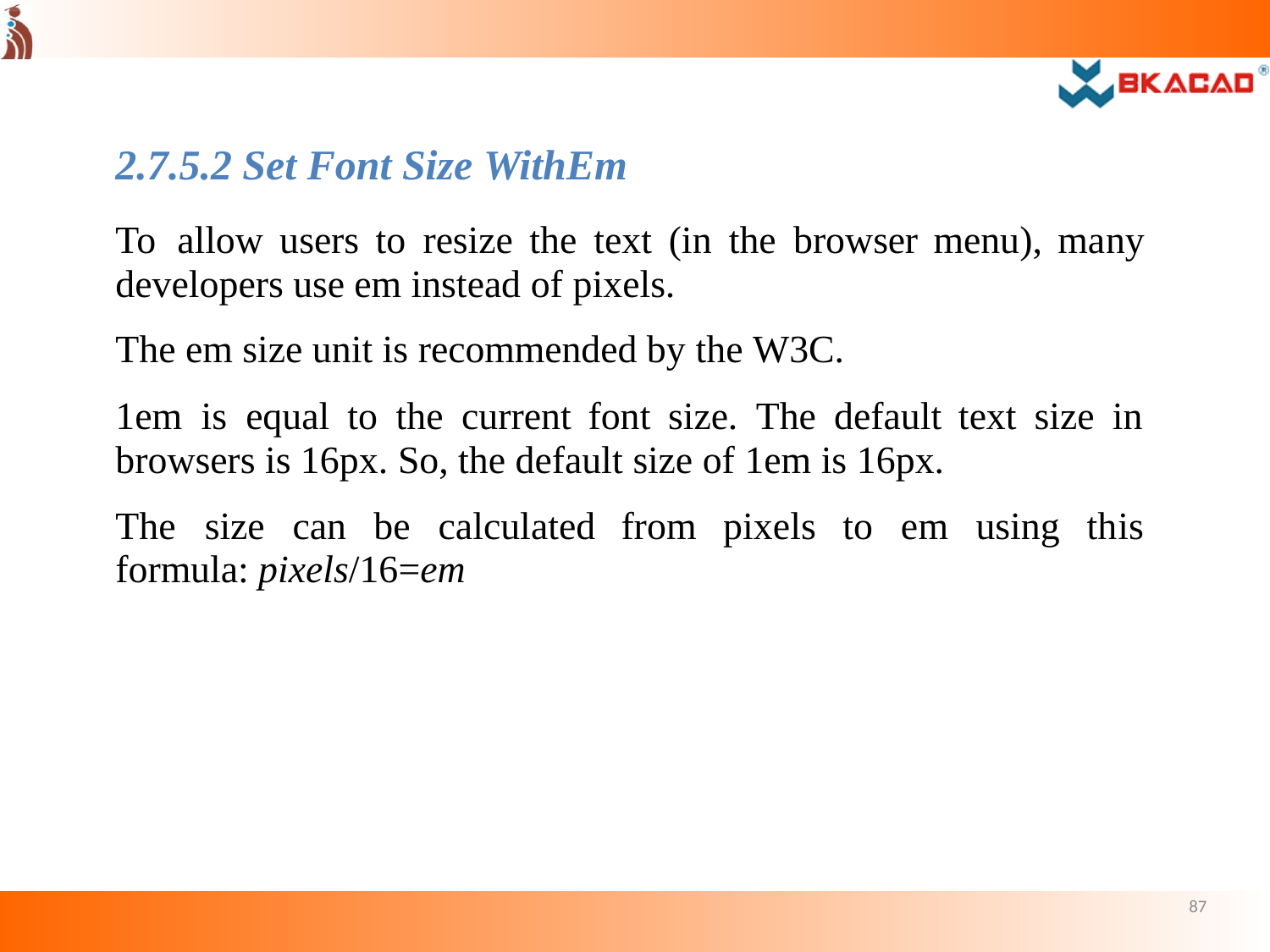

2.7.5.2 Set Font Size WithEm
To	allow	users	to	resize	the	text	(in	the	browser	menu),	many  developers use em instead of pixels.
The em size unit is recommended by the W3C.
1em	is	equal	to	the	current	font	size.	The	default	text	size	in  browsers is 16px. So, the default size of 1em is 16px.
The	size	can	be	calculated	from	pixels	to	em	using	this  formula: pixels/16=em
87